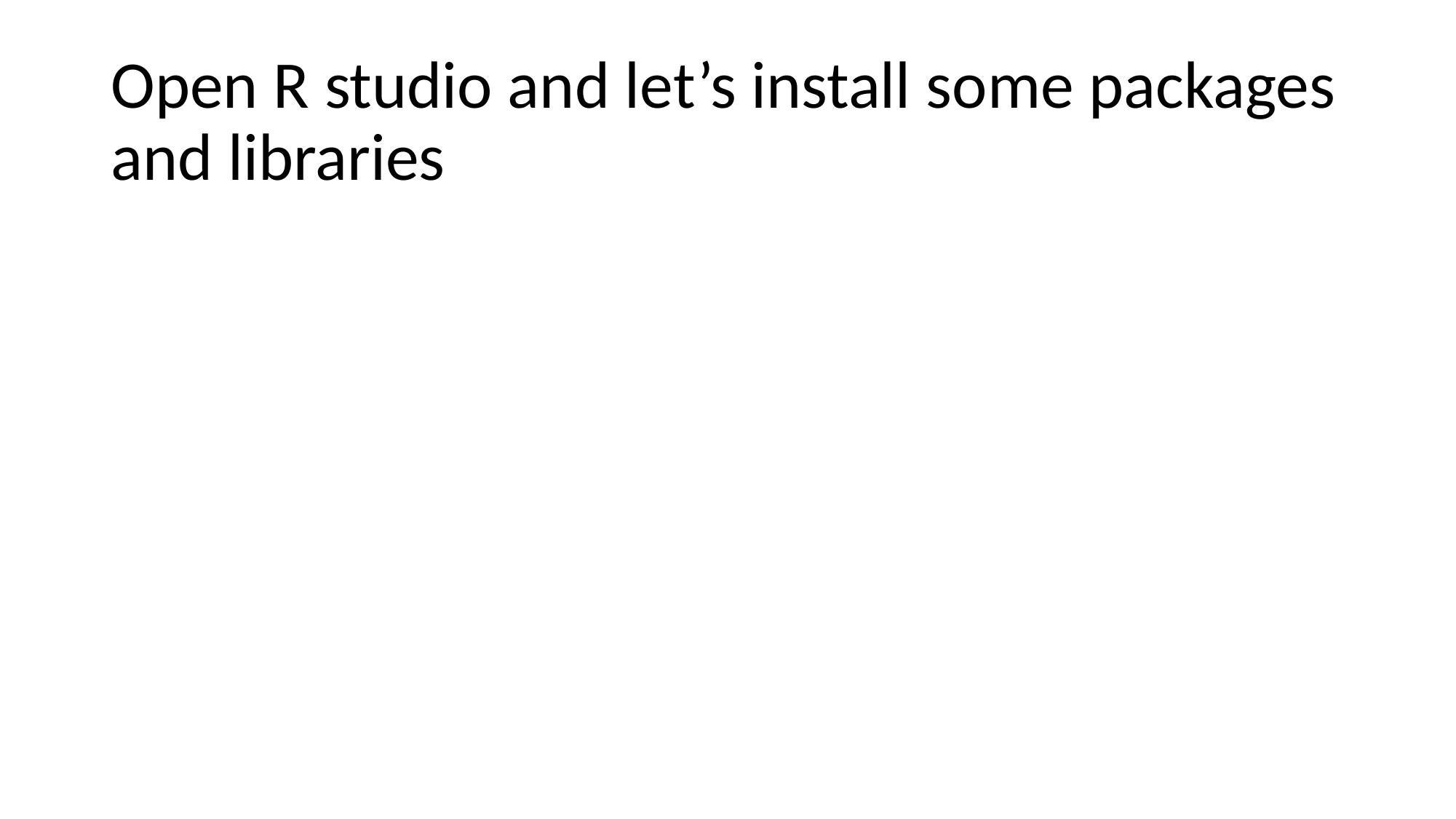

# Open R studio and let’s install some packages and libraries